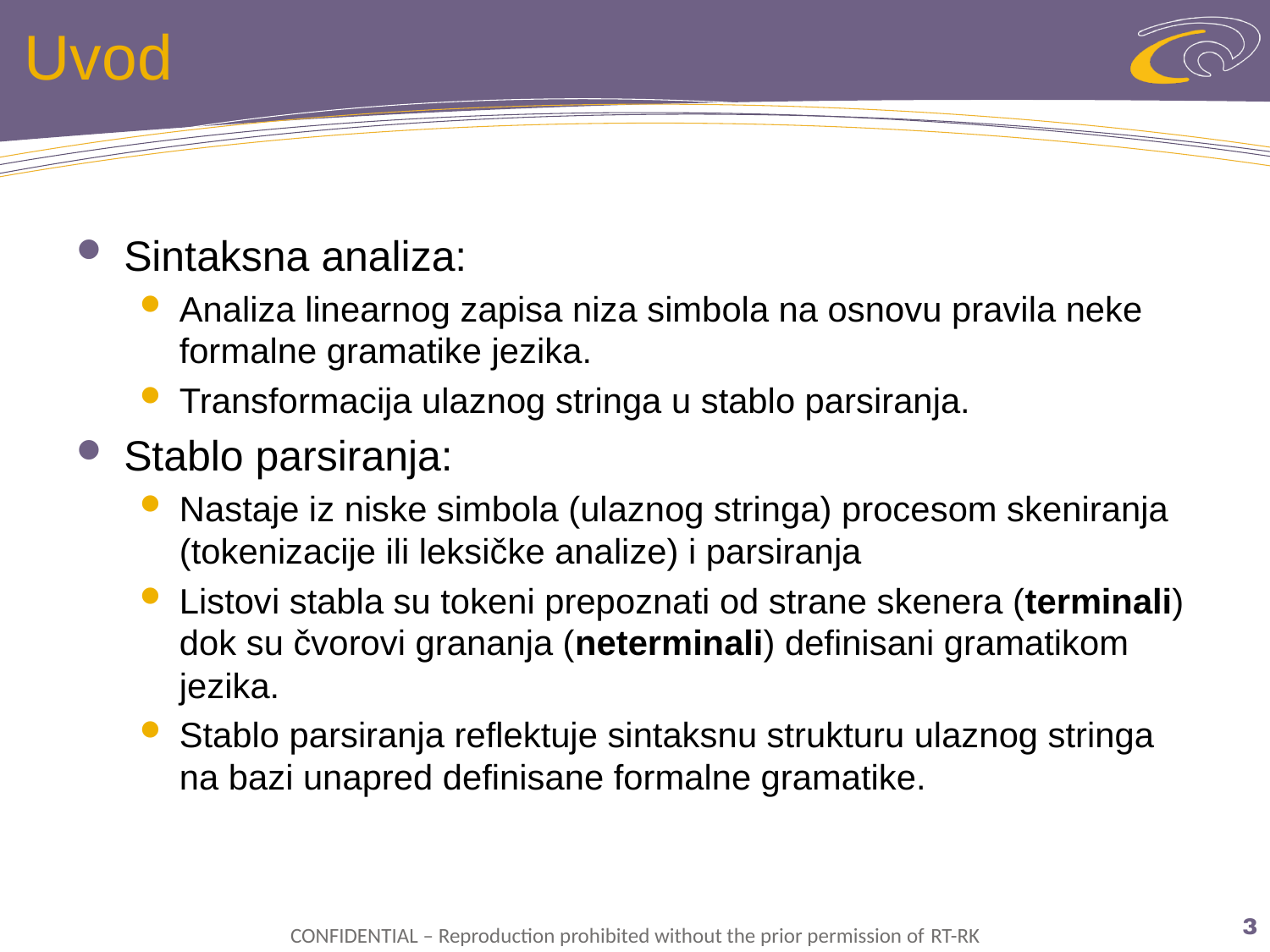

# Uvod
Sintaksna analiza:
Analiza linearnog zapisa niza simbola na osnovu pravila neke formalne gramatike jezika.
Transformacija ulaznog stringa u stablo parsiranja.
Stablo parsiranja:
Nastaje iz niske simbola (ulaznog stringa) procesom skeniranja (tokenizacije ili leksičke analize) i parsiranja
Listovi stabla su tokeni prepoznati od strane skenera (terminali) dok su čvorovi grananja (neterminali) definisani gramatikom jezika.
Stablo parsiranja reflektuje sintaksnu strukturu ulaznog stringa na bazi unapred definisane formalne gramatike.